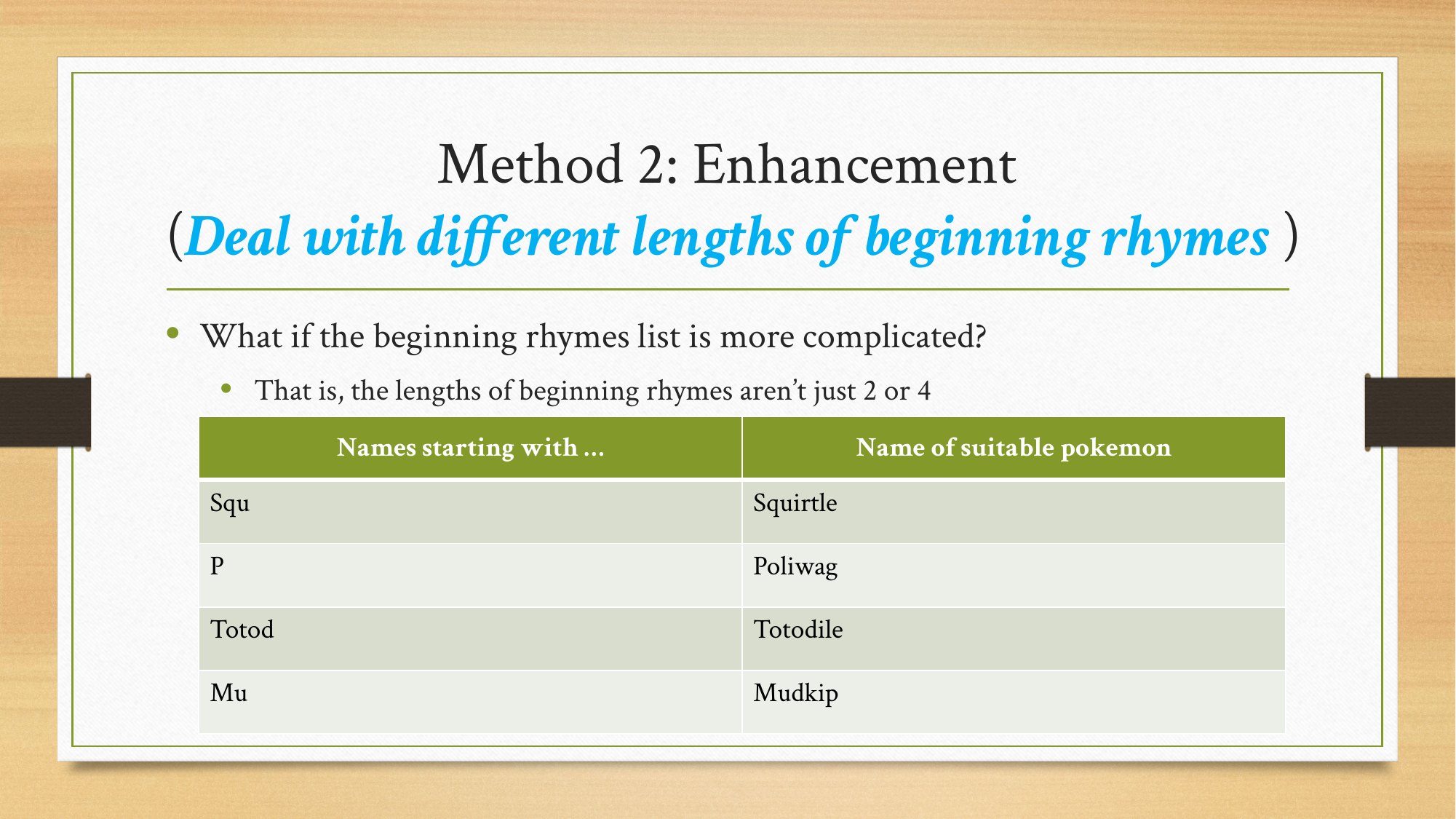

# Method 2: Enhancement (Deal with different lengths of beginning rhymes )
What if the beginning rhymes list is more complicated?
That is, the lengths of beginning rhymes aren’t just 2 or 4

| Names starting with … | Name of suitable pokemon |
| --- | --- |
| Squ | Squirtle |
| P | Poliwag |
| Totod | Totodile |
| Mu | Mudkip |